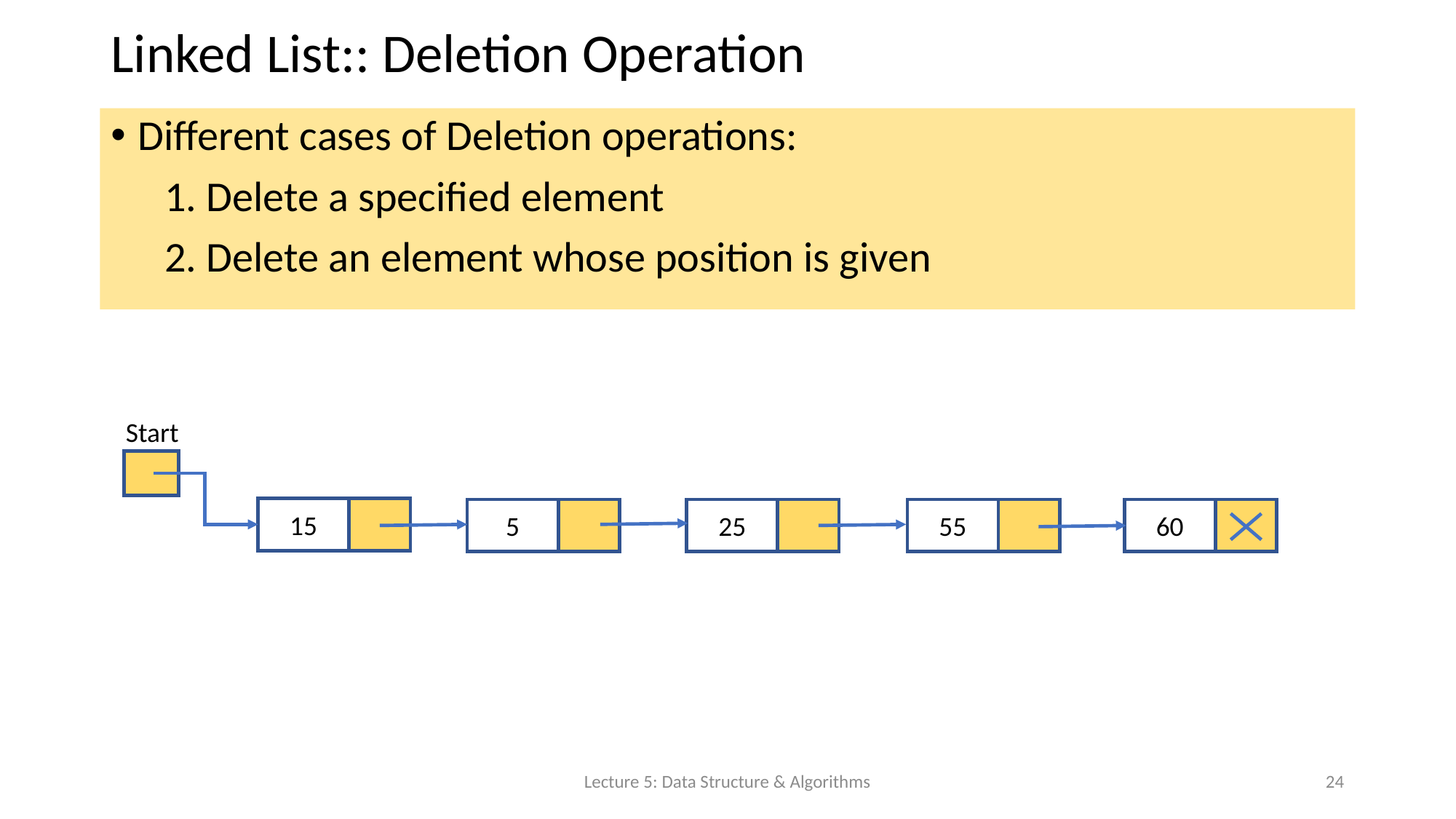

# Linked List:: Deletion Operation
Different cases of Deletion operations:
 Delete a specified element
 Delete an element whose position is given
Start

15

5

25

55

60

Lecture 5: Data Structure & Algorithms
24